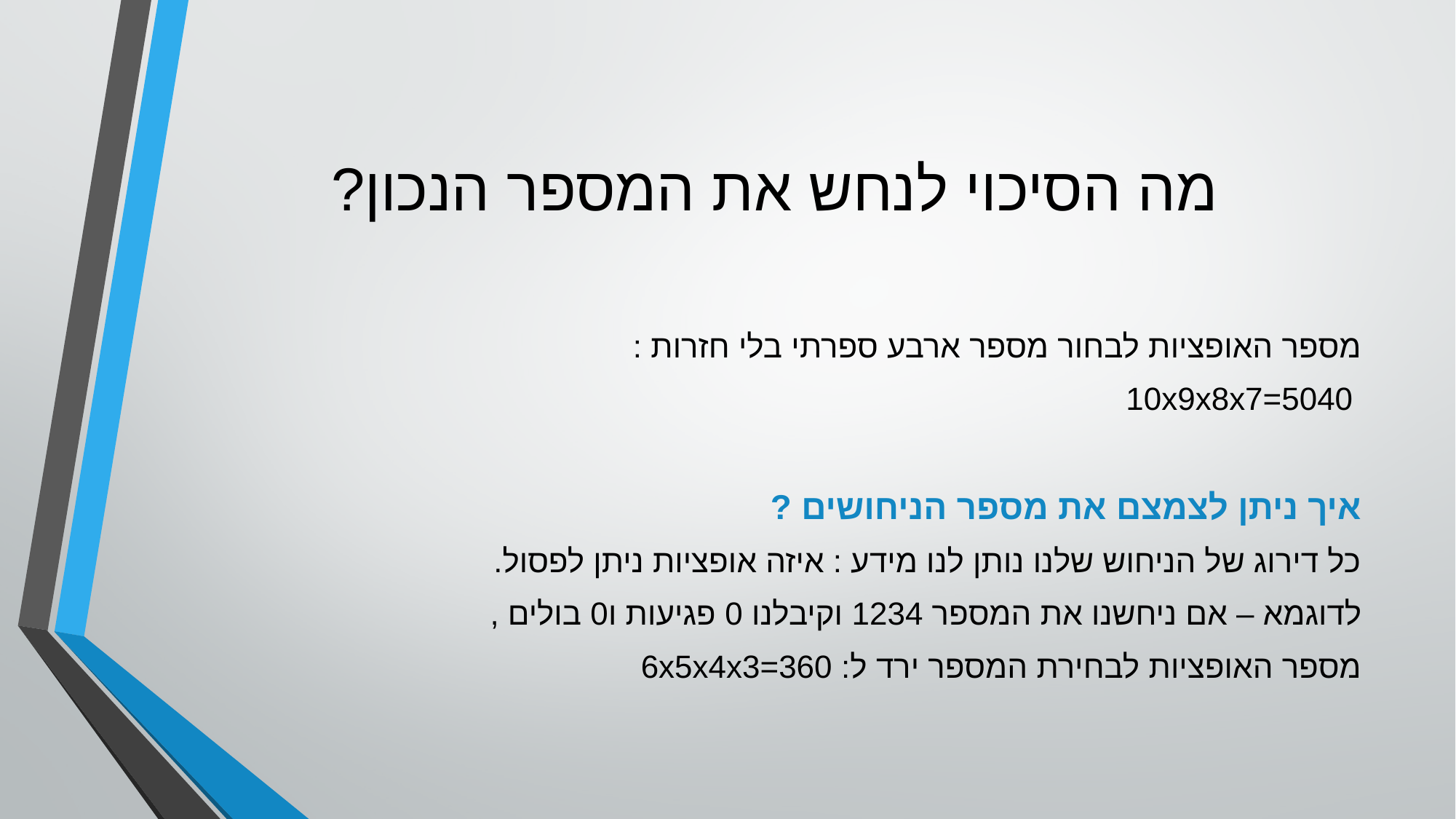

# מה הסיכוי לנחש את המספר הנכון?
מספר האופציות לבחור מספר ארבע ספרתי בלי חזרות :
 10x9x8x7=5040

איך ניתן לצמצם את מספר הניחושים ?
כל דירוג של הניחוש שלנו נותן לנו מידע : איזה אופציות ניתן לפסול.
לדוגמא – אם ניחשנו את המספר 1234 וקיבלנו 0 פגיעות ו0 בולים ,
מספר האופציות לבחירת המספר ירד ל: 6x5x4x3=360